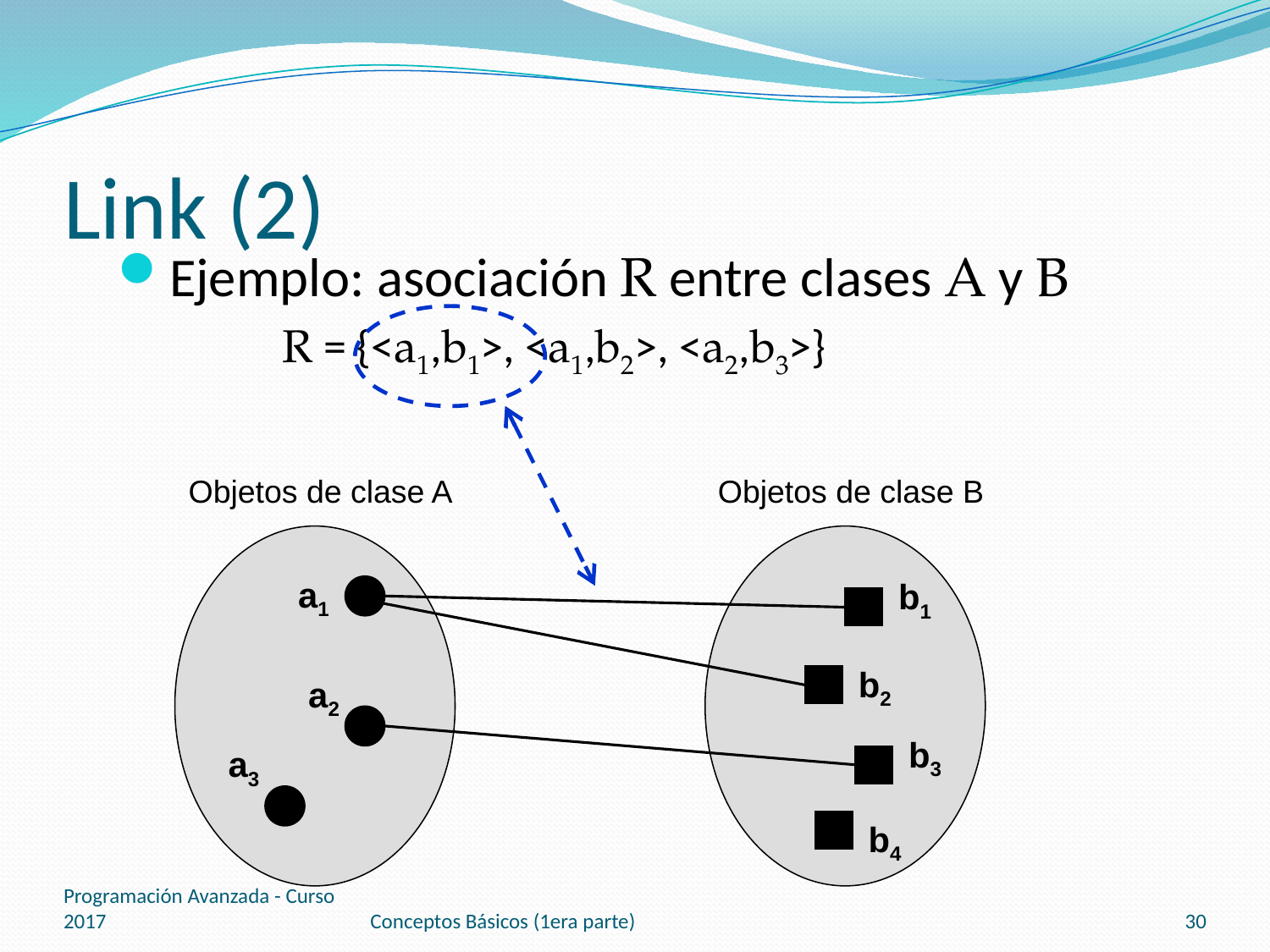

# Link (2)
Ejemplo: asociación R entre clases A y B
		R = {<a1,b1>, <a1,b2>, <a2,b3>}

Objetos de clase A
Objetos de clase B

a1
b1

b2
a2

b3
a3

b4
Programación Avanzada - Curso 2017
Conceptos Básicos (1era parte)
30